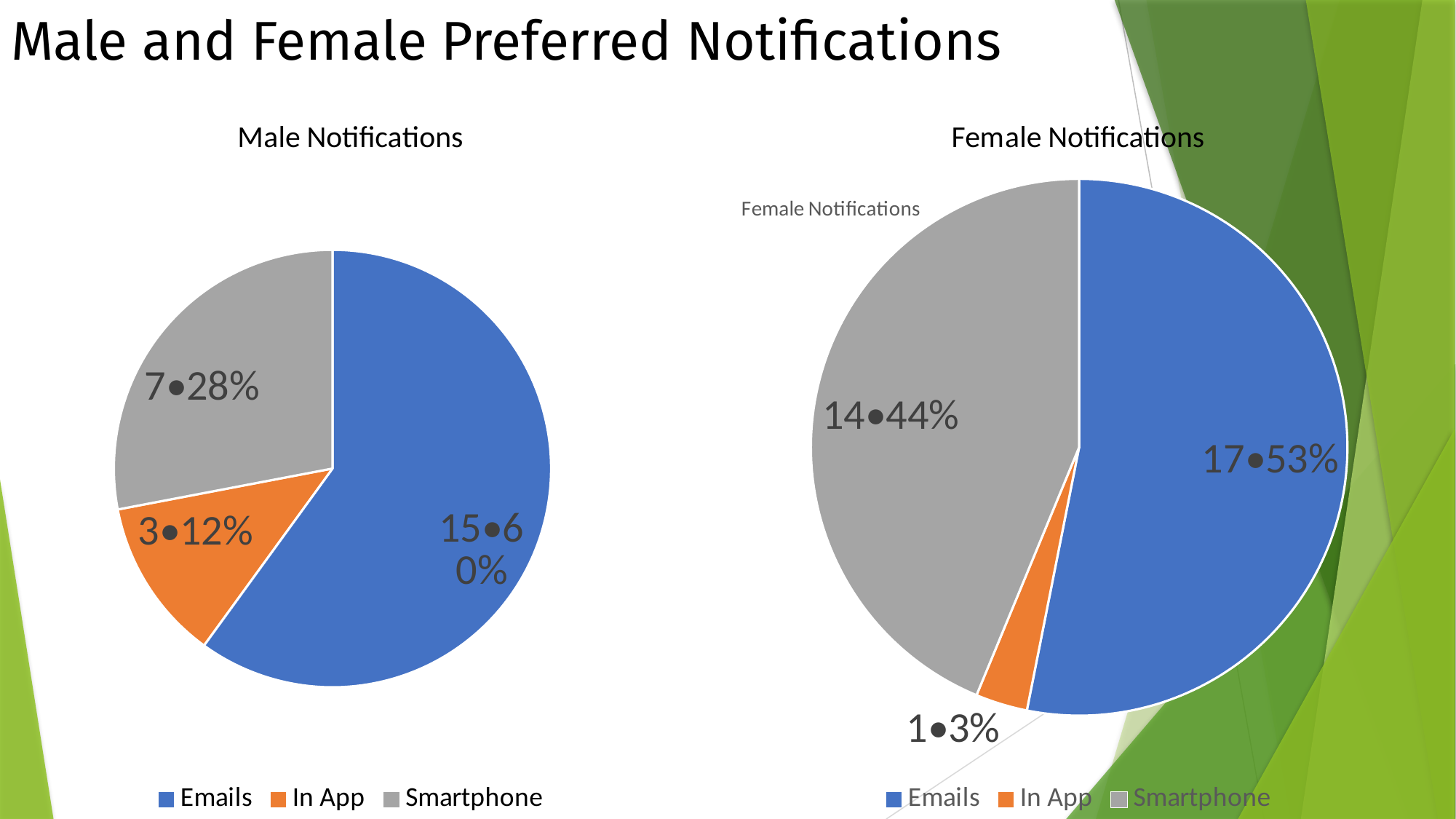

# Male and Female Preferred Notifications

### Chart: Male Notifications

| Category |  |
|---|---|
| Emails | 15.0 |
| In App | 3.0 |
| Smartphone | 7.0 |

### Chart: Female Notifications

| Category |  |
|---|---|
| Emails | 17.0 |
| In App | 1.0 |
| Smartphone | 14.0 |

### Chart: Female Notifications

| Category |
|---|